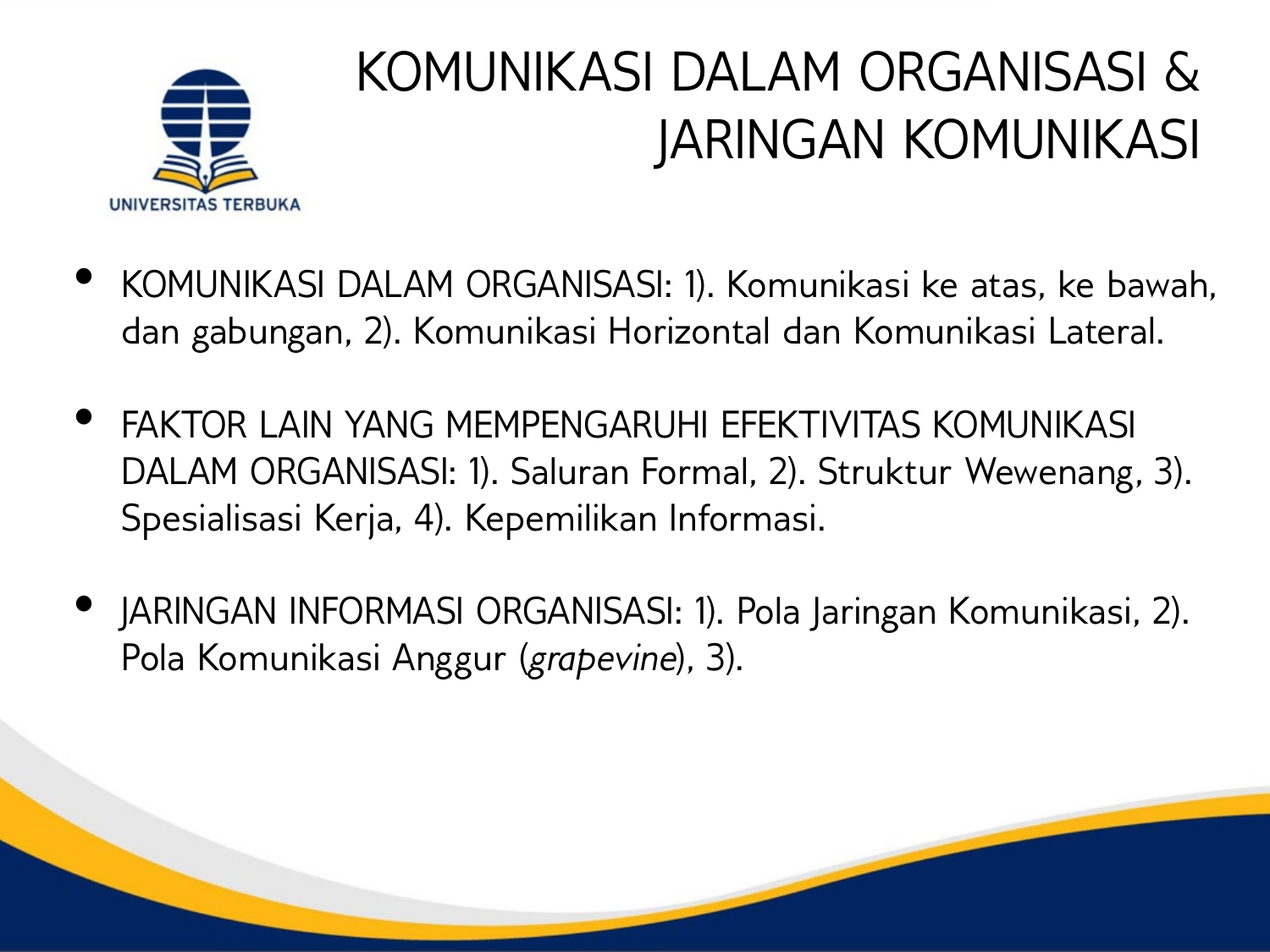

# KOMUNIKASI DALAM ORGANISASI & JARINGAN KOMUNIKASI
KOMUNIKASI DALAM ORGANISASI: 1). Komunikasi ke atas, ke bawah, dan gabungan, 2). Komunikasi Horizontal dan Komunikasi Lateral.
FAKTOR LAIN YANG MEMPENGARUHI EFEKTIVITAS KOMUNIKASI DALAM ORGANISASI: 1). Saluran Formal, 2). Struktur Wewenang, 3). Spesialisasi Kerja, 4). Kepemilikan Informasi.
JARINGAN INFORMASI ORGANISASI: 1). Pola Jaringan Komunikasi, 2). Pola Komunikasi Anggur (grapevine), 3).